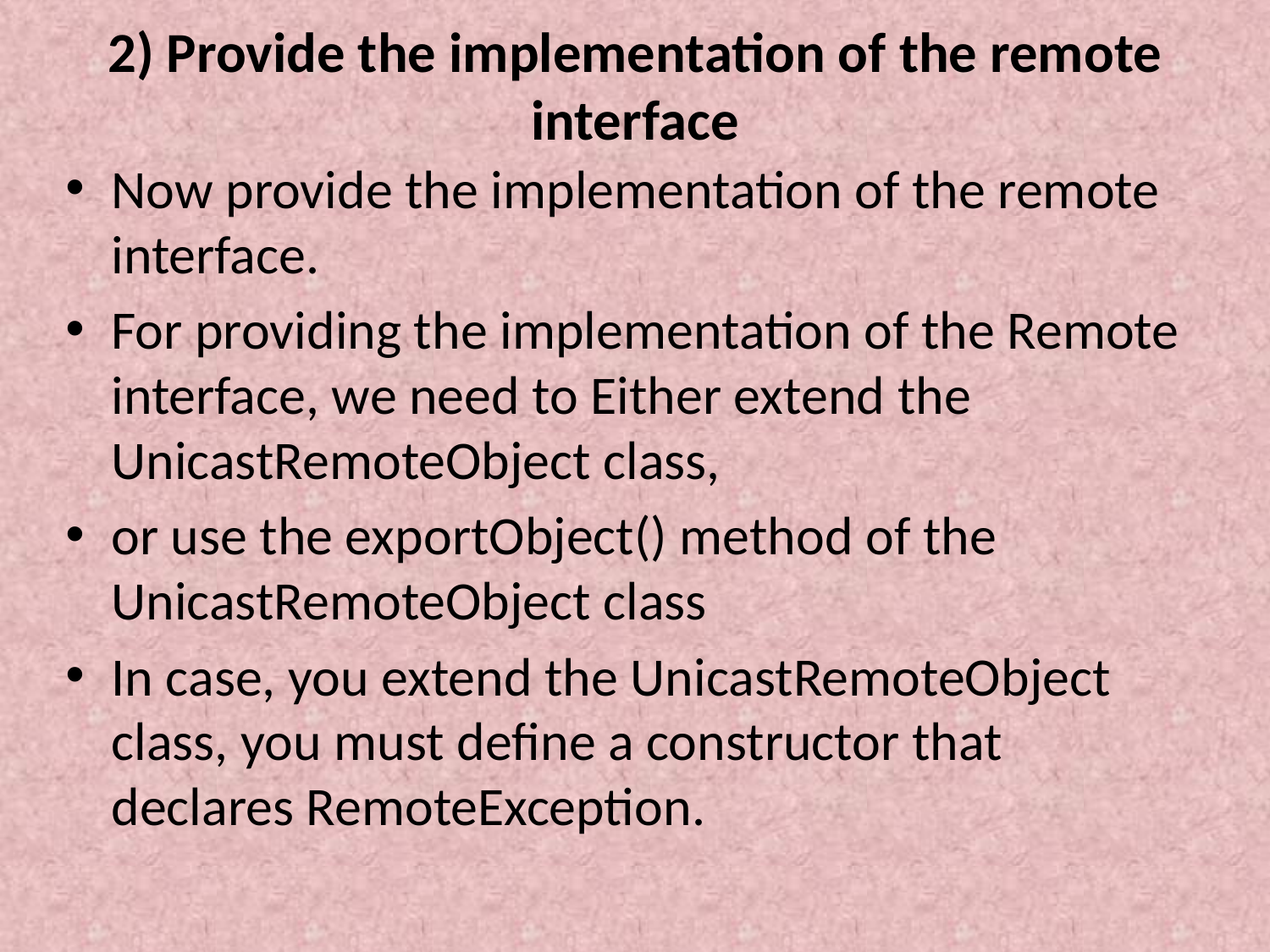

# 2) Provide the implementation of the remote interface
Now provide the implementation of the remote interface.
For providing the implementation of the Remote interface, we need to Either extend the UnicastRemoteObject class,
or use the exportObject() method of the UnicastRemoteObject class
In case, you extend the UnicastRemoteObject class, you must define a constructor that declares RemoteException.